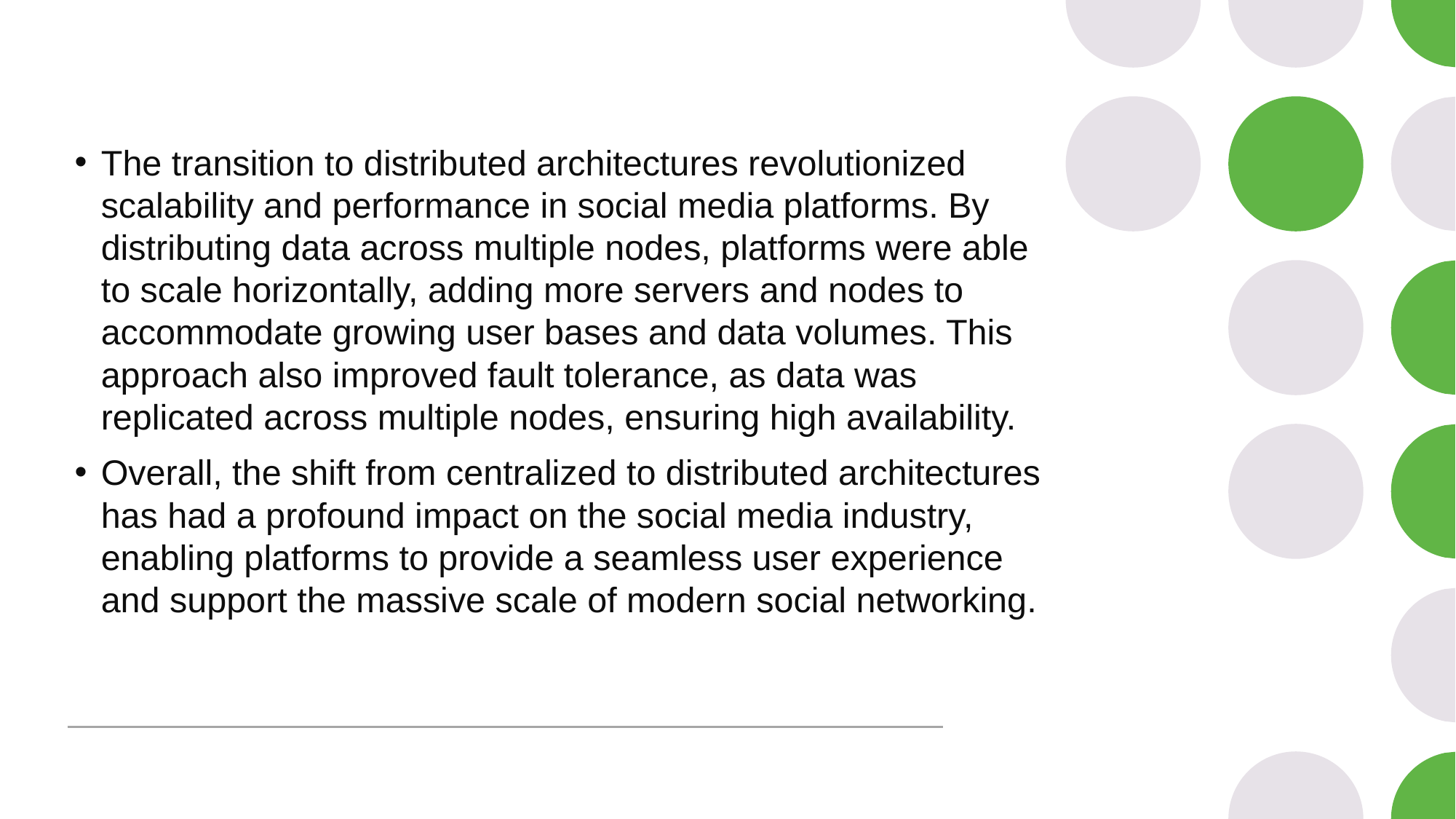

The transition to distributed architectures revolutionized scalability and performance in social media platforms. By distributing data across multiple nodes, platforms were able to scale horizontally, adding more servers and nodes to accommodate growing user bases and data volumes. This approach also improved fault tolerance, as data was replicated across multiple nodes, ensuring high availability.
Overall, the shift from centralized to distributed architectures has had a profound impact on the social media industry, enabling platforms to provide a seamless user experience and support the massive scale of modern social networking.